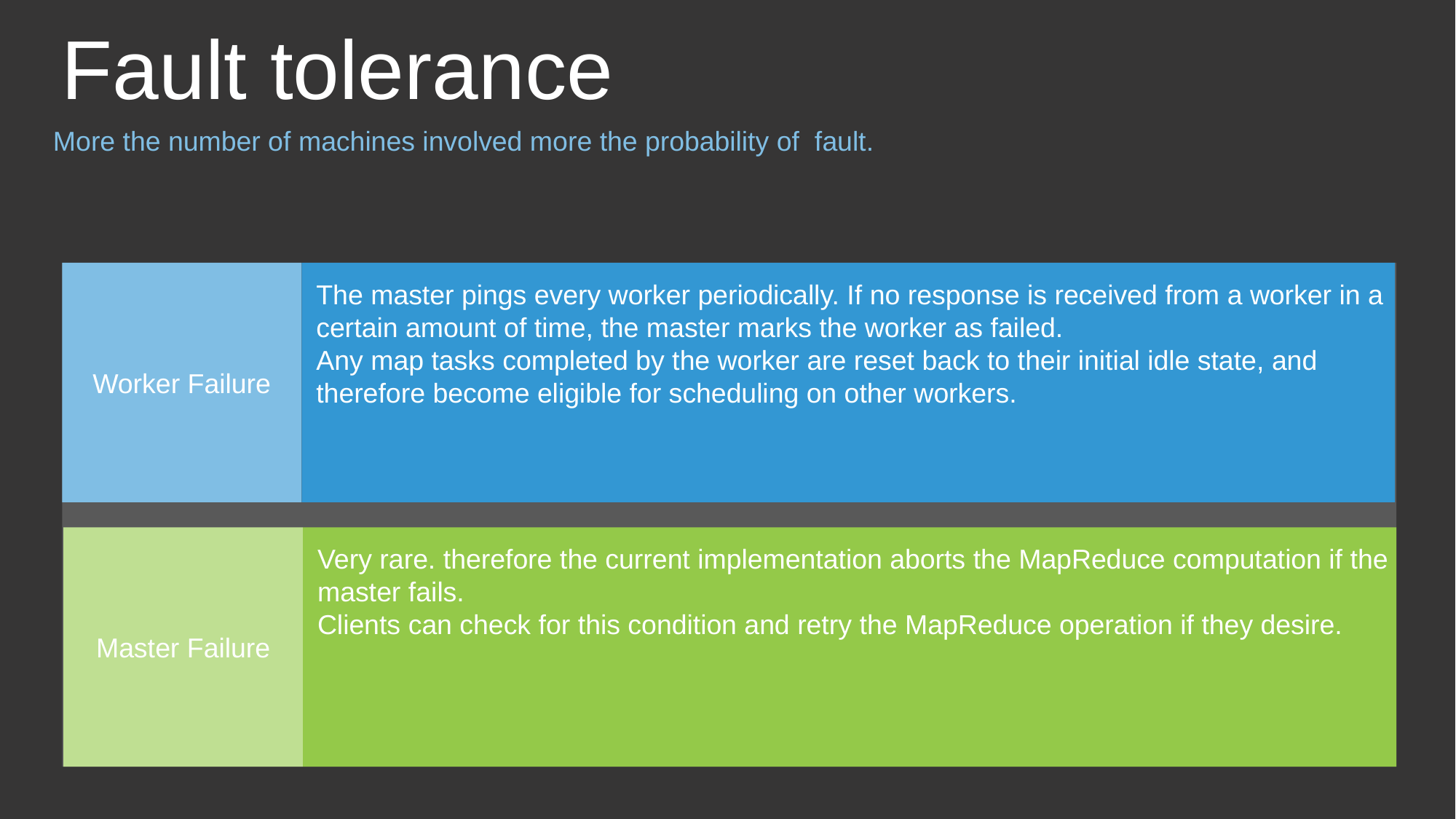

Fault tolerance
More the number of machines involved more the probability of  fault.

Worker Failure
The master pings every worker periodically. If no response is received from a worker in a certain amount of time, the master marks the worker as failed.
Any map tasks completed by the worker are reset back to their initial idle state, and therefore become eligible for scheduling on other workers.
Master Failure
Very rare. therefore the current implementation aborts the MapReduce computation if the master fails.
Clients can check for this condition and retry the MapReduce operation if they desire.